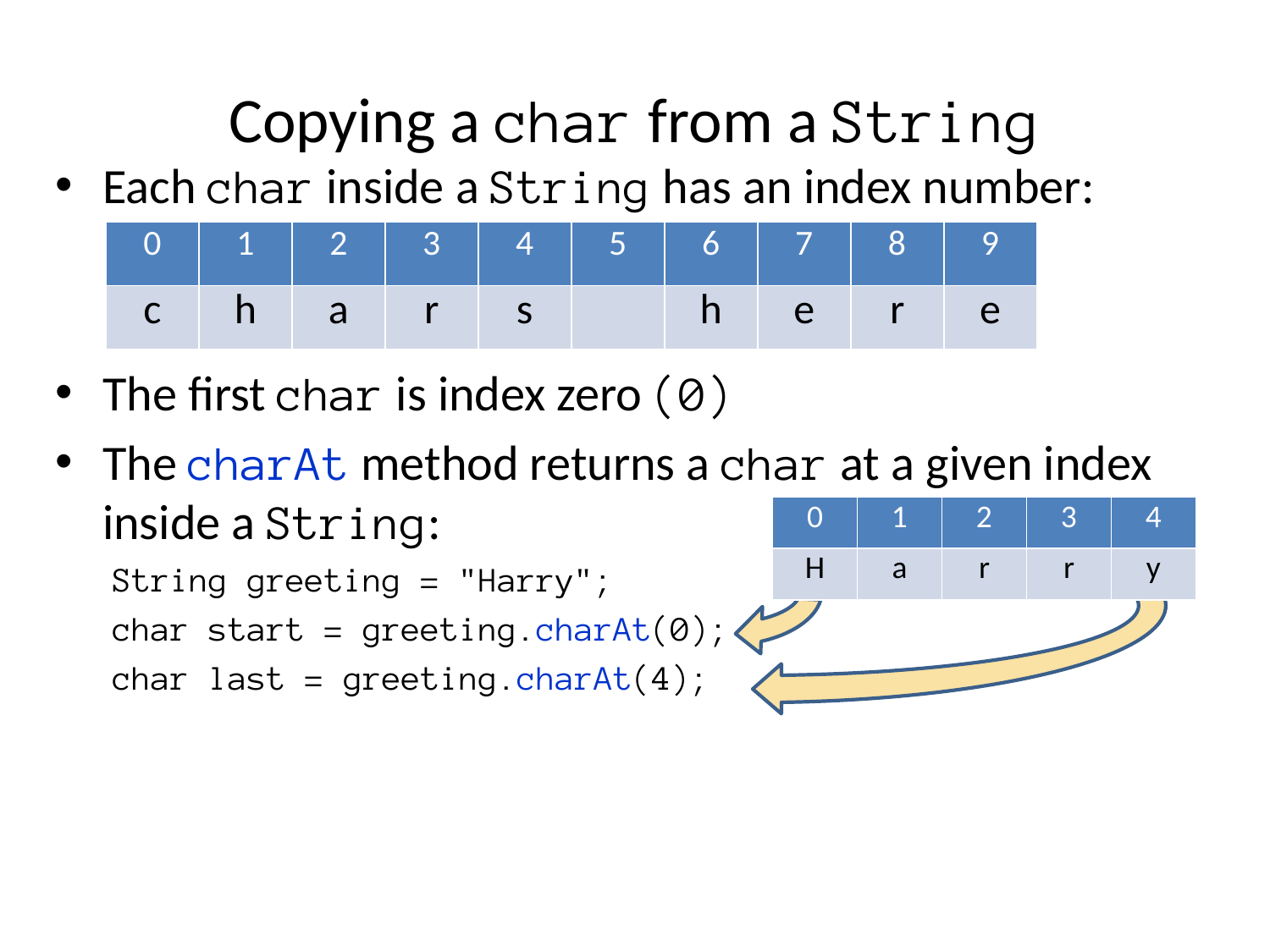

# Copying a char from a String
Each char inside a String has an index number:

The first char is index zero (0)
The charAt method returns a char at a given index inside a String:
   String greeting = "Harry";
   char start = greeting.charAt(0);
   char last = greeting.charAt(4);

| 0 | 1 | 2 | 3 | 4 | 5 | 6 | 7 | 8 | 9 |
| --- | --- | --- | --- | --- | --- | --- | --- | --- | --- |
| c | h | a | r | s |  | h | e | r | e |
| 0 | 1 | 2 | 3 | 4 |
| --- | --- | --- | --- | --- |
| H | a | r | r | y |